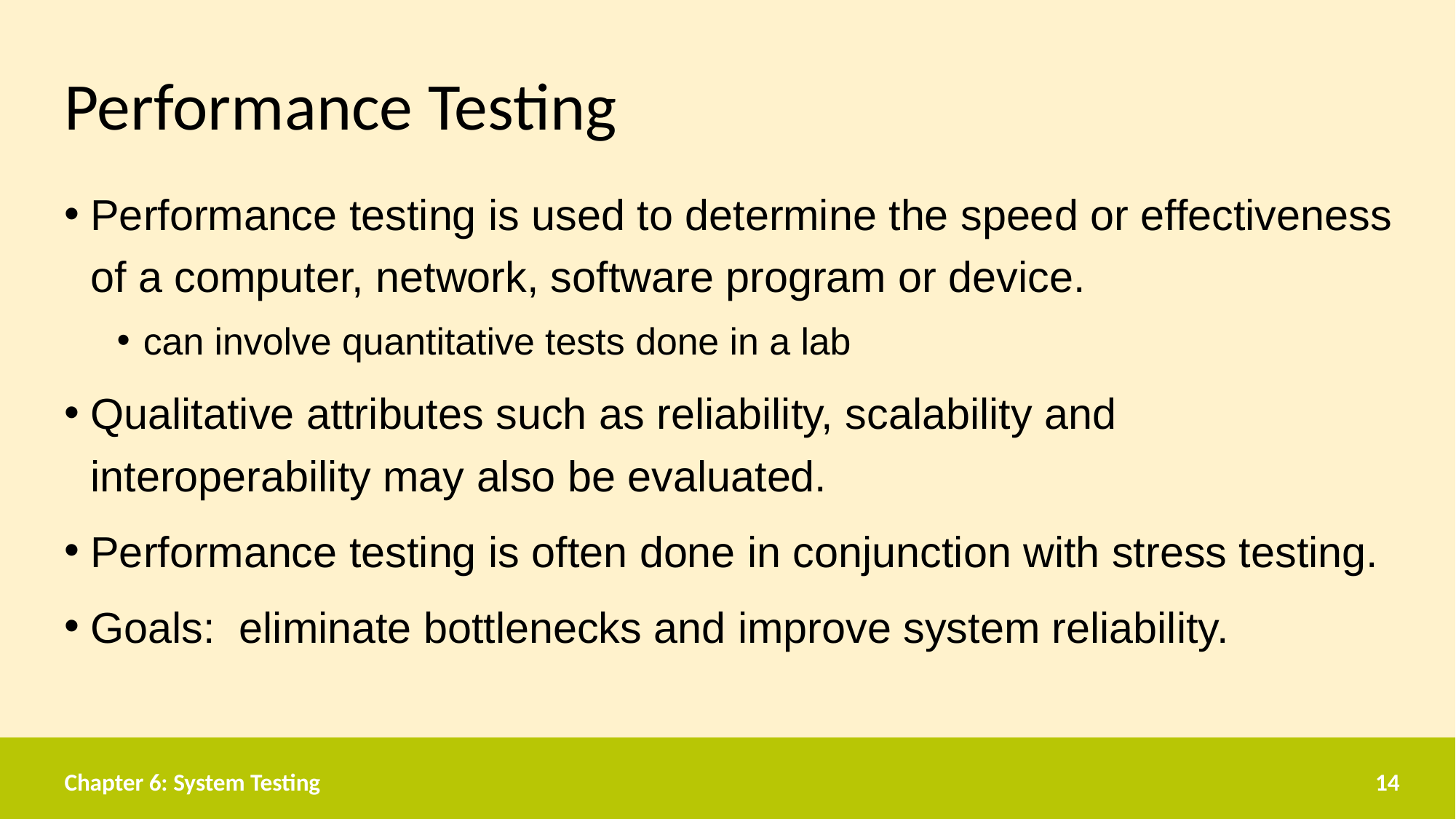

# Performance Testing
Performance testing is used to determine the speed or effectiveness of a computer, network, software program or device.
can involve quantitative tests done in a lab
Qualitative attributes such as reliability, scalability and interoperability may also be evaluated.
Performance testing is often done in conjunction with stress testing.
Goals:  eliminate bottlenecks and improve system reliability.

Chapter 6: System Testing
14